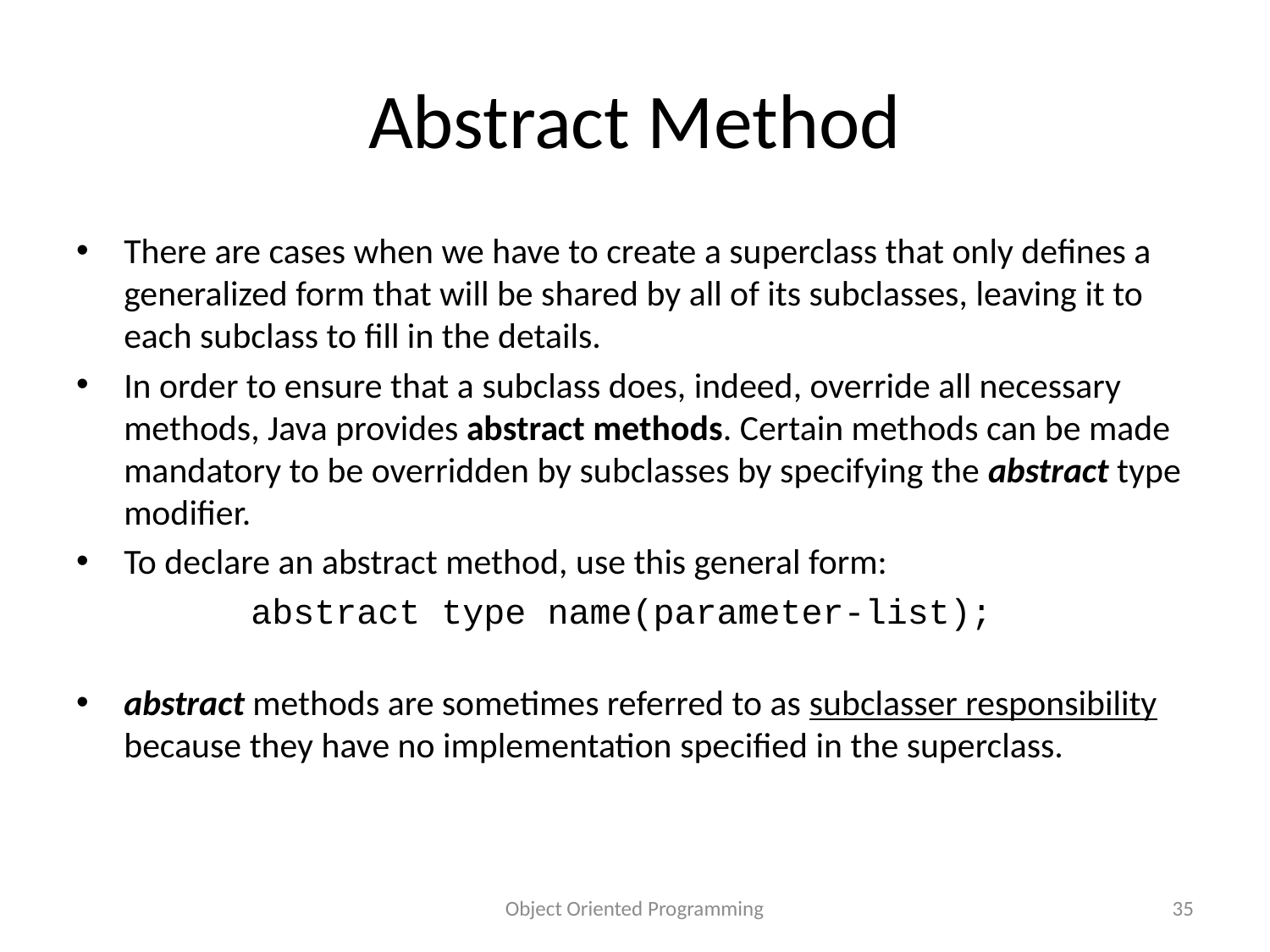

# Abstract Method
There are cases when we have to create a superclass that only defines a generalized form that will be shared by all of its subclasses, leaving it to each subclass to fill in the details.
In order to ensure that a subclass does, indeed, override all necessary methods, Java provides abstract methods. Certain methods can be made mandatory to be overridden by subclasses by specifying the abstract type modifier.
To declare an abstract method, use this general form:
		abstract type name(parameter-list);
abstract methods are sometimes referred to as subclasser responsibility because they have no implementation specified in the superclass.
Object Oriented Programming
35